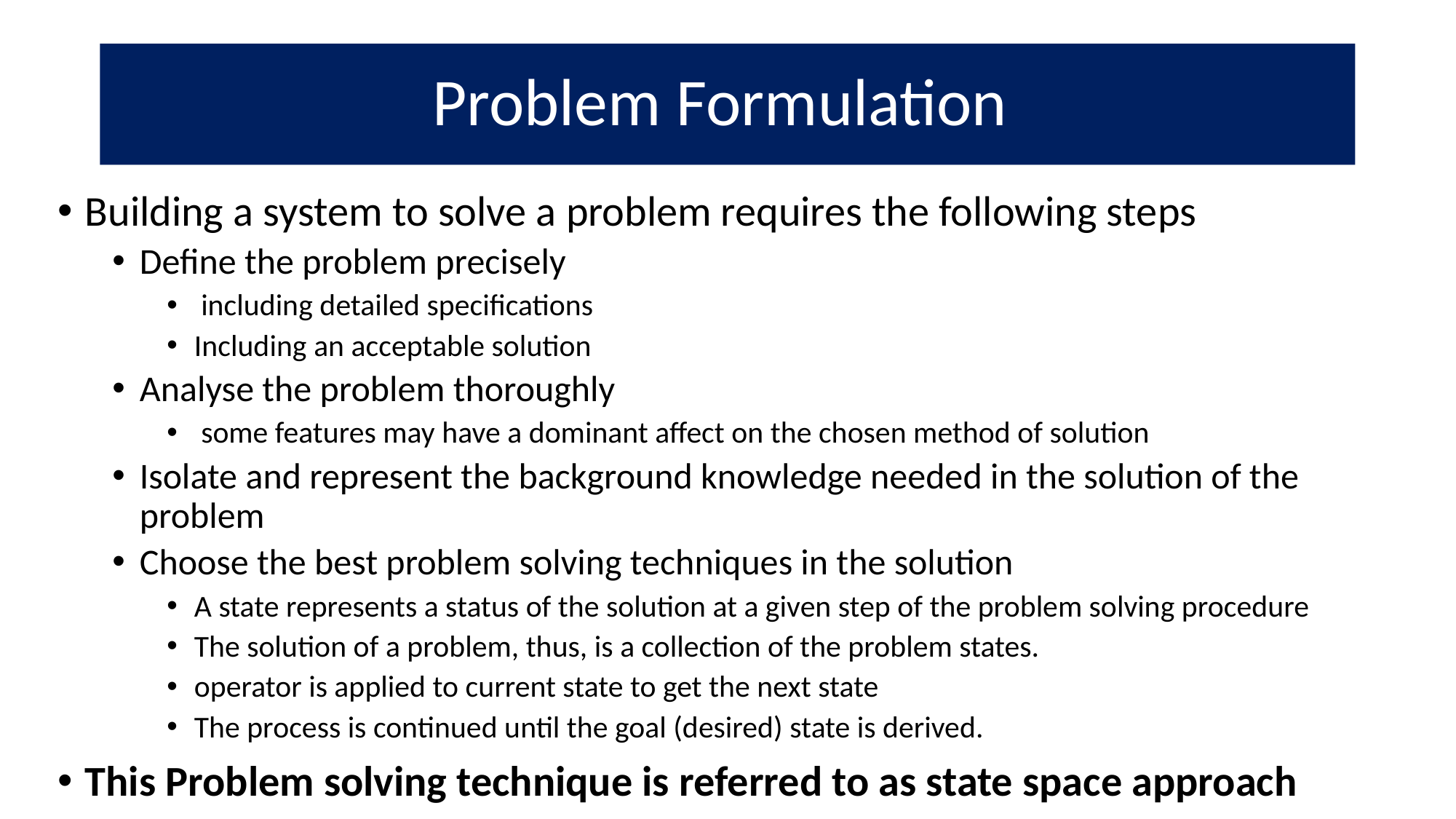

# Problem Formulation
Building a system to solve a problem requires the following steps
Define the problem precisely
 including detailed specifications
Including an acceptable solution
Analyse the problem thoroughly
 some features may have a dominant affect on the chosen method of solution
Isolate and represent the background knowledge needed in the solution of the problem
Choose the best problem solving techniques in the solution
A state represents a status of the solution at a given step of the problem solving procedure
The solution of a problem, thus, is a collection of the problem states.
operator is applied to current state to get the next state
The process is continued until the goal (desired) state is derived.
This Problem solving technique is referred to as state space approach